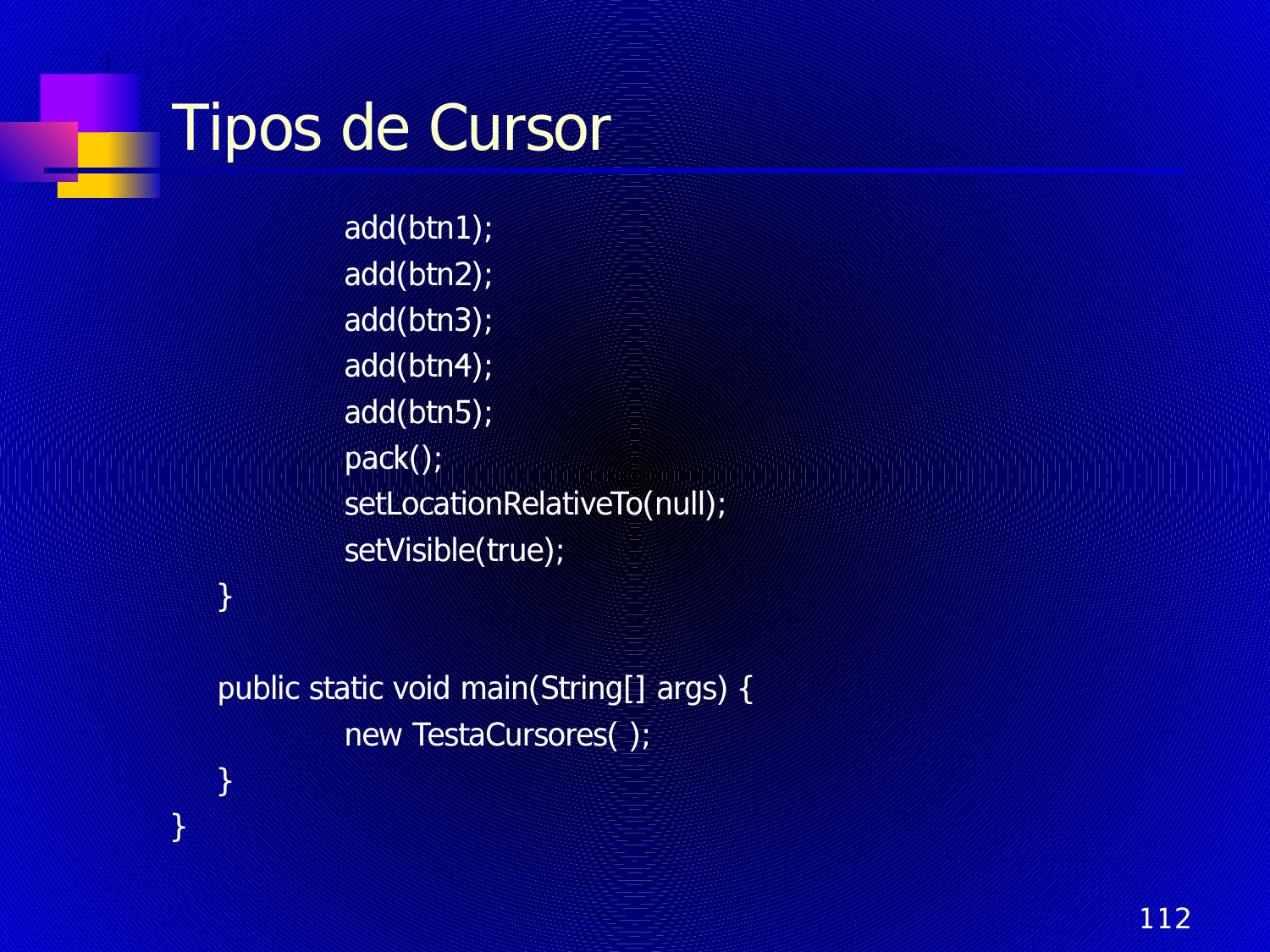

Tipos de Cursor
		add(btn1);
		add(btn2);
	 	add(btn3);
		add(btn4);
		add(btn5);
		pack();
		setLocationRelativeTo(null);
		setVisible(true);
	}

	public static void main(String[] args) {
		new TestaCursores( );
	}
}

112